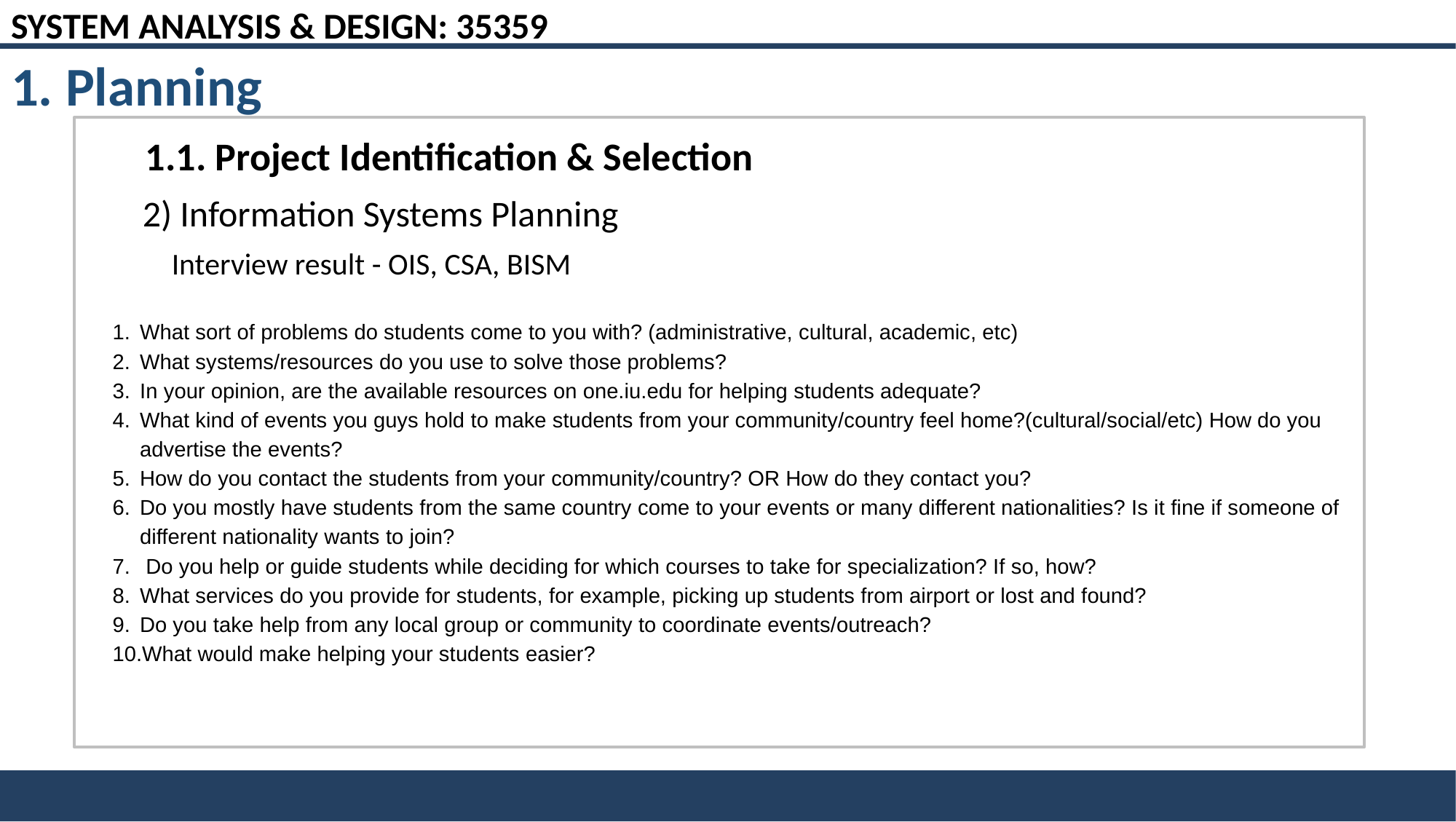

SYSTEM ANALYSIS & DESIGN: 35359

1. Planning

What sort of problems do students come to you with? (administrative, cultural, academic, etc)
What systems/resources do you use to solve those problems?
In your opinion, are the available resources on one.iu.edu for helping students adequate?
What kind of events you guys hold to make students from your community/country feel home?(cultural/social/etc) How do you advertise the events?
How do you contact the students from your community/country? OR How do they contact you?
Do you mostly have students from the same country come to your events or many different nationalities? Is it fine if someone of different nationality wants to join?
 Do you help or guide students while deciding for which courses to take for specialization? If so, how?
What services do you provide for students, for example, picking up students from airport or lost and found?
Do you take help from any local group or community to coordinate events/outreach?
What would make helping your students easier?

1.1. Project Identification & Selection

2) Information Systems Planning
Interview result - OIS, CSA, BISM